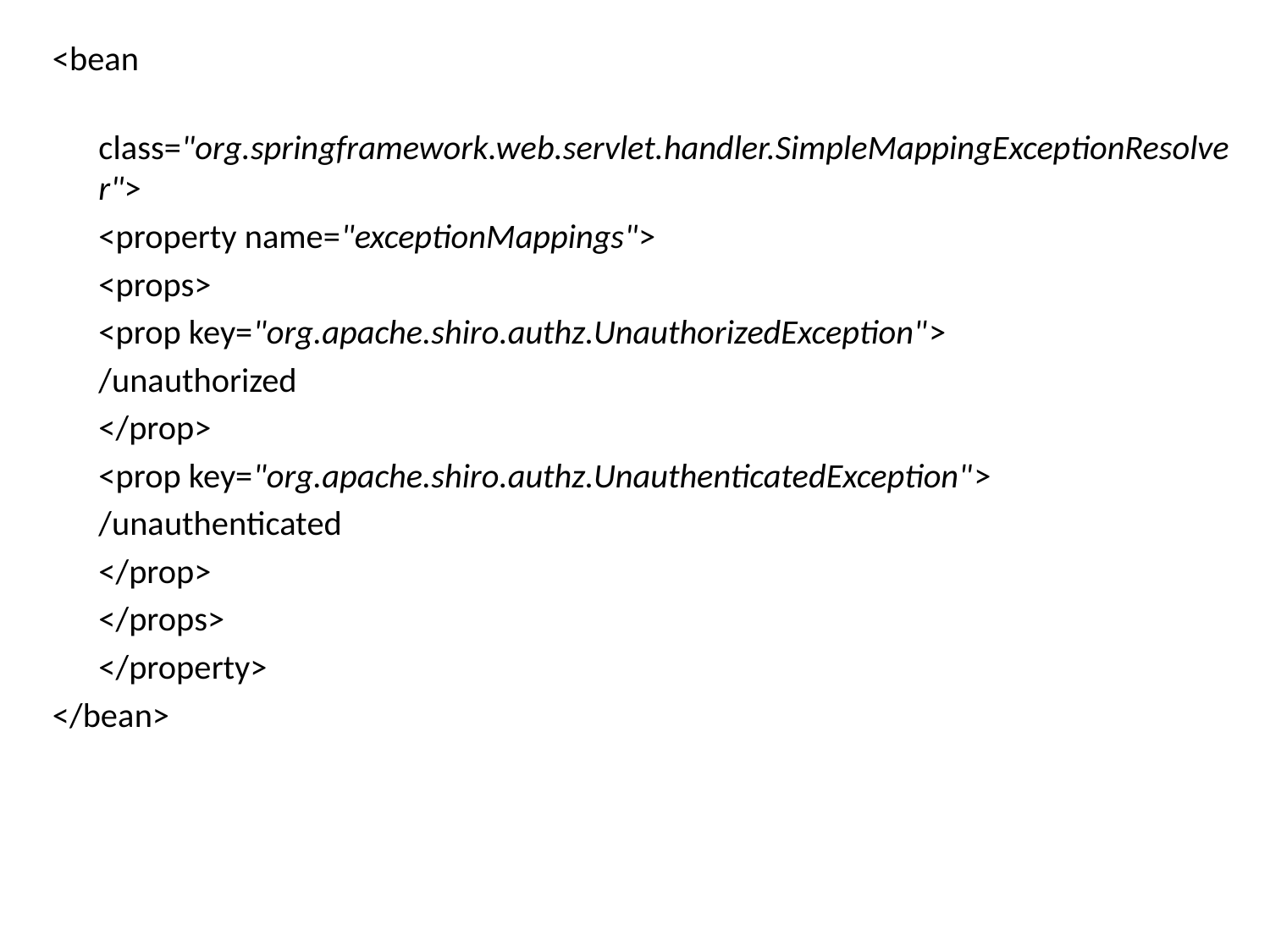

<bean
	class="org.springframework.web.servlet.handler.SimpleMappingExceptionResolver">
	<property name="exceptionMappings">
		<props>
			<prop key="org.apache.shiro.authz.UnauthorizedException">
				/unauthorized
			</prop>
			<prop key="org.apache.shiro.authz.UnauthenticatedException">
				/unauthenticated
			</prop>
		</props>
	</property>
</bean>